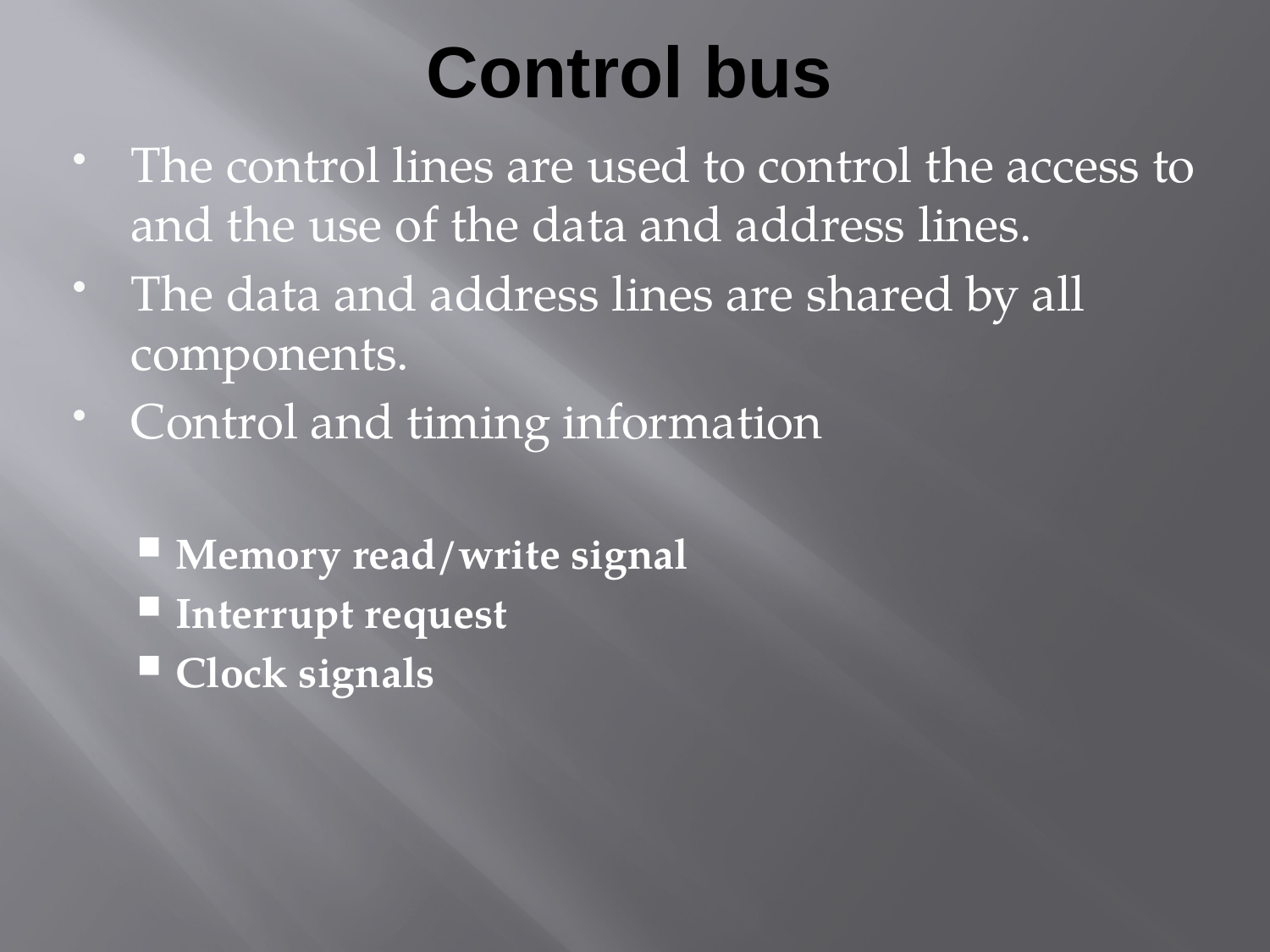

# Control bus
The control lines are used to control the access to and the use of the data and address lines.
The data and address lines are shared by all components.
Control and timing information

Memory read/write signal
Interrupt request
Clock signals